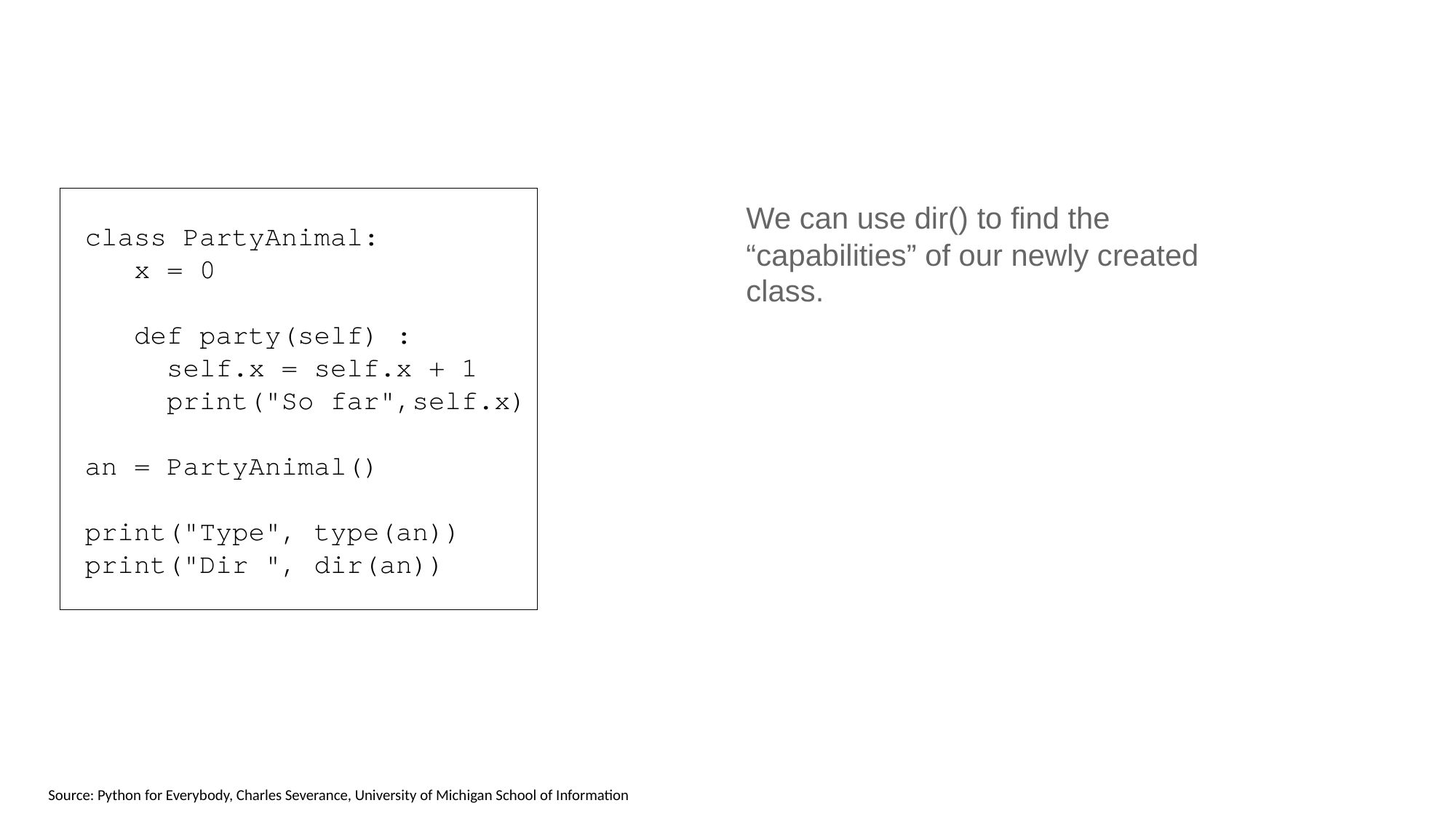

We can use dir() to find the “capabilities” of our newly created class.
class PartyAnimal:
   x = 0

   def party(self) :
     self.x = self.x + 1
     print("So far",self.x)

an = PartyAnimal()

print("Type", type(an))
print("Dir ", dir(an))
Source: Python for Everybody, Charles Severance, University of Michigan School of Information